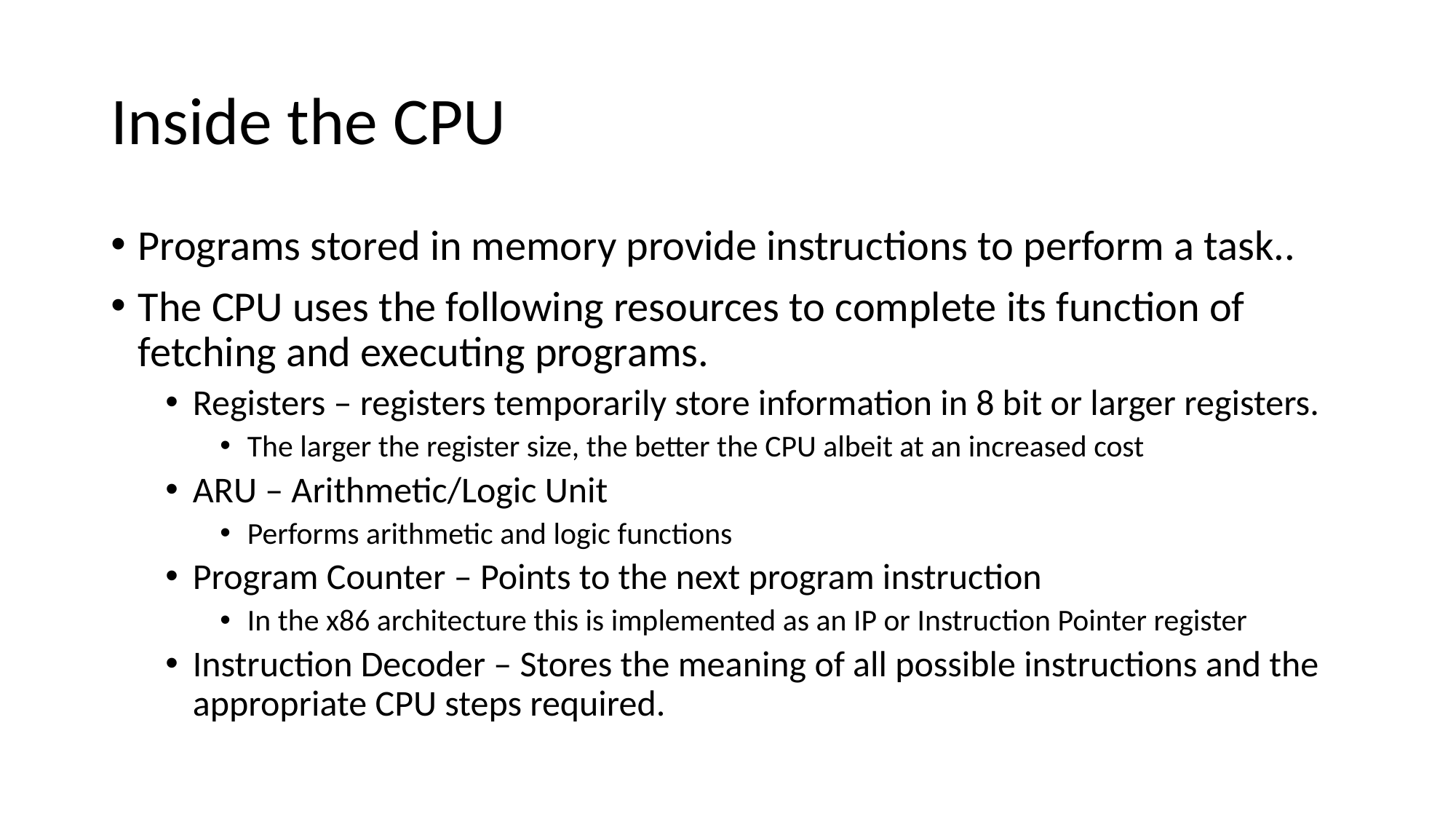

# Inside the CPU
Programs stored in memory provide instructions to perform a task..
The CPU uses the following resources to complete its function of fetching and executing programs.
Registers – registers temporarily store information in 8 bit or larger registers.
The larger the register size, the better the CPU albeit at an increased cost
ARU – Arithmetic/Logic Unit
Performs arithmetic and logic functions
Program Counter – Points to the next program instruction
In the x86 architecture this is implemented as an IP or Instruction Pointer register
Instruction Decoder – Stores the meaning of all possible instructions and the appropriate CPU steps required.